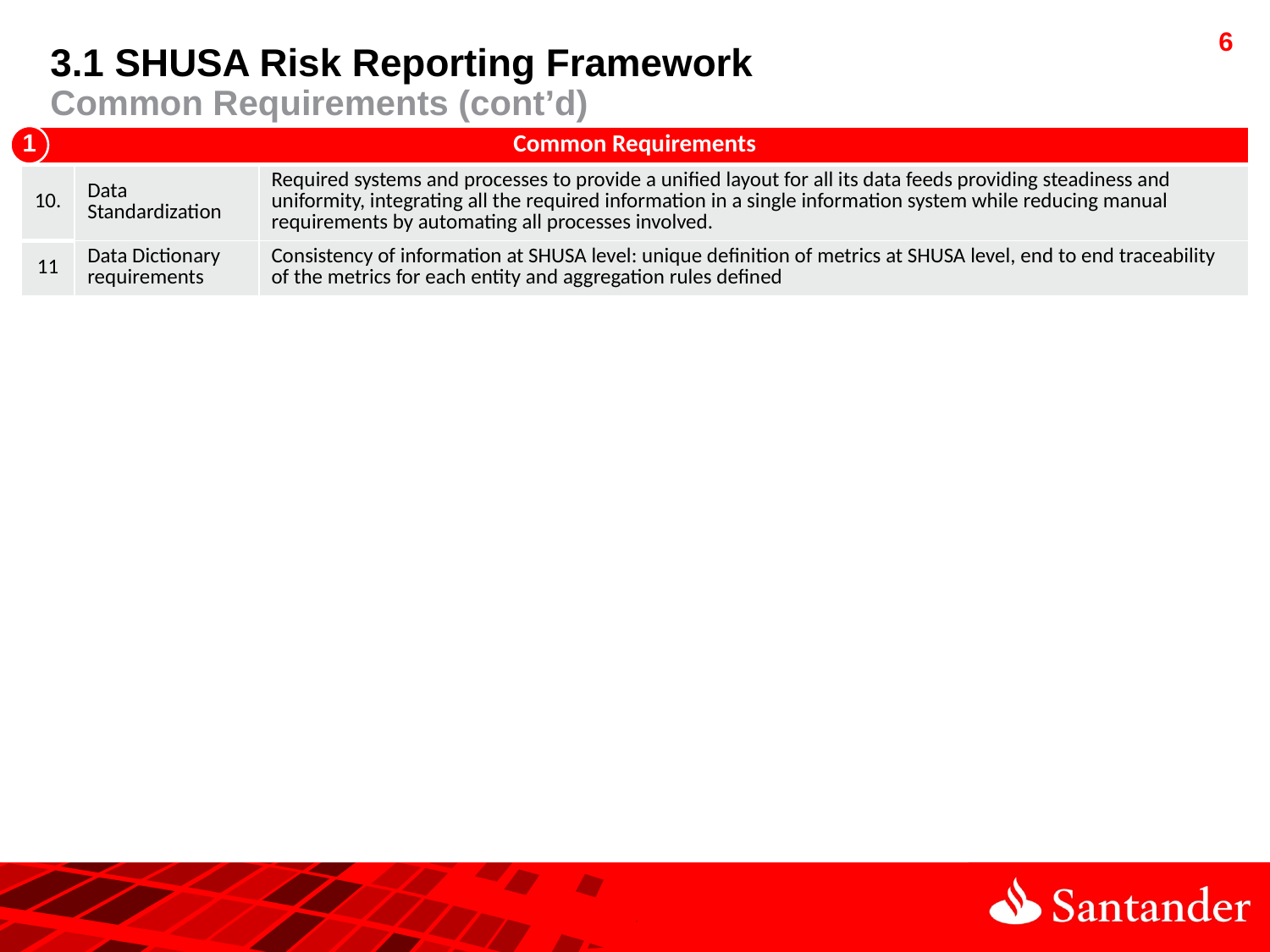

3.1 SHUSA Risk Reporting Framework
Common Requirements (cont’d)

1
| Common Requirements |  |  |
| --- | --- | --- |
| 10. | Data Standardization | Required systems and processes to provide a unified layout for all its data feeds providing steadiness and uniformity, integrating all the required information in a single information system while reducing manual requirements by automating all processes involved. |
| 11 | Data Dictionary requirements | Consistency of information at SHUSA level: unique definition of metrics at SHUSA level, end to end traceability of the metrics for each entity and aggregation rules defined |